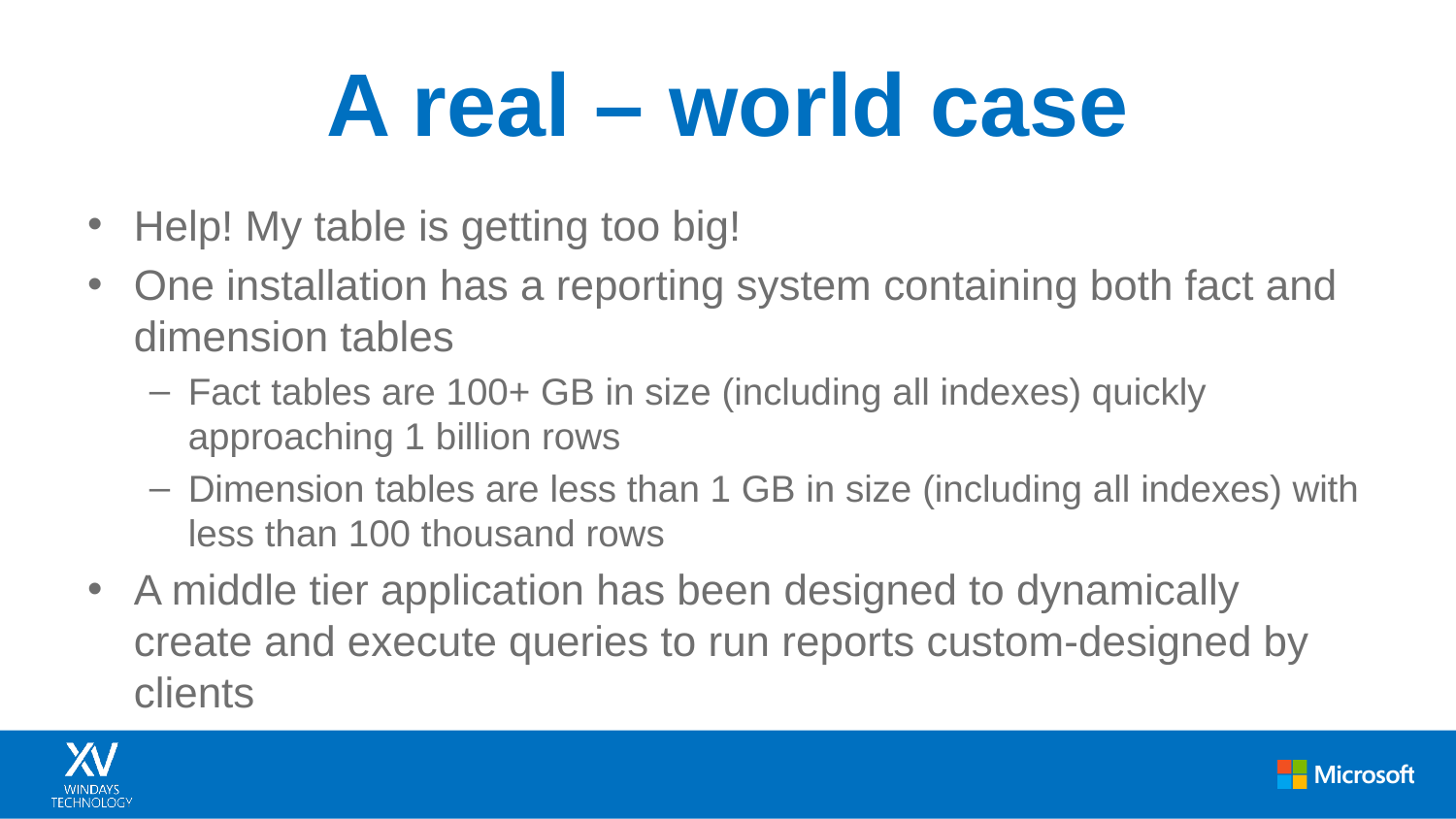

# A real – world case
Help! My table is getting too big!
One installation has a reporting system containing both fact and dimension tables
Fact tables are 100+ GB in size (including all indexes) quickly approaching 1 billion rows
Dimension tables are less than 1 GB in size (including all indexes) with less than 100 thousand rows
A middle tier application has been designed to dynamically create and execute queries to run reports custom-designed by clients